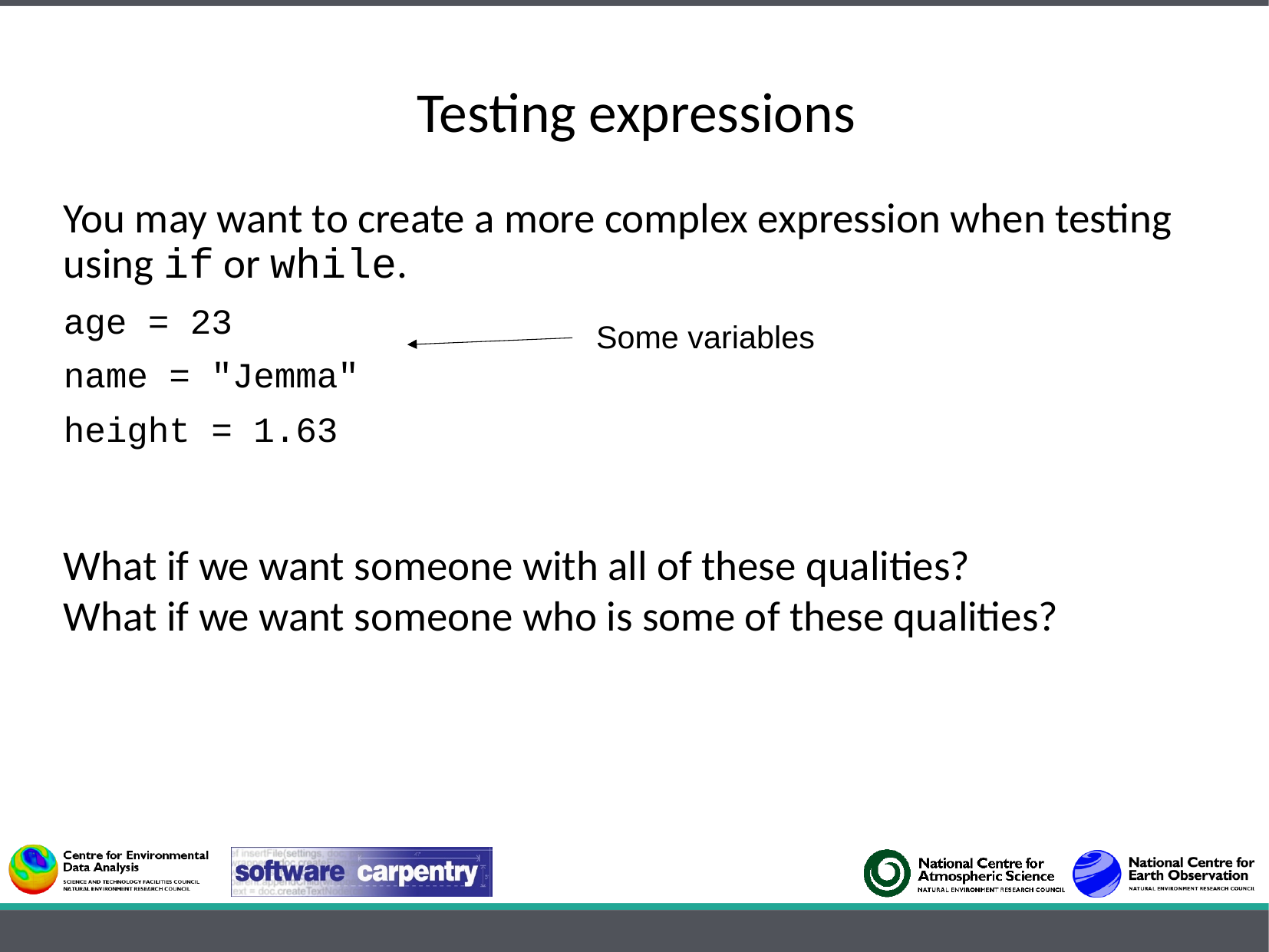

Testing expressions
You may want to create a more complex expression when testing using if or while.
age = 23
name = "Jemma"
height = 1.63
Some variables
What if we want someone with all of these qualities?
What if we want someone who is some of these qualities?